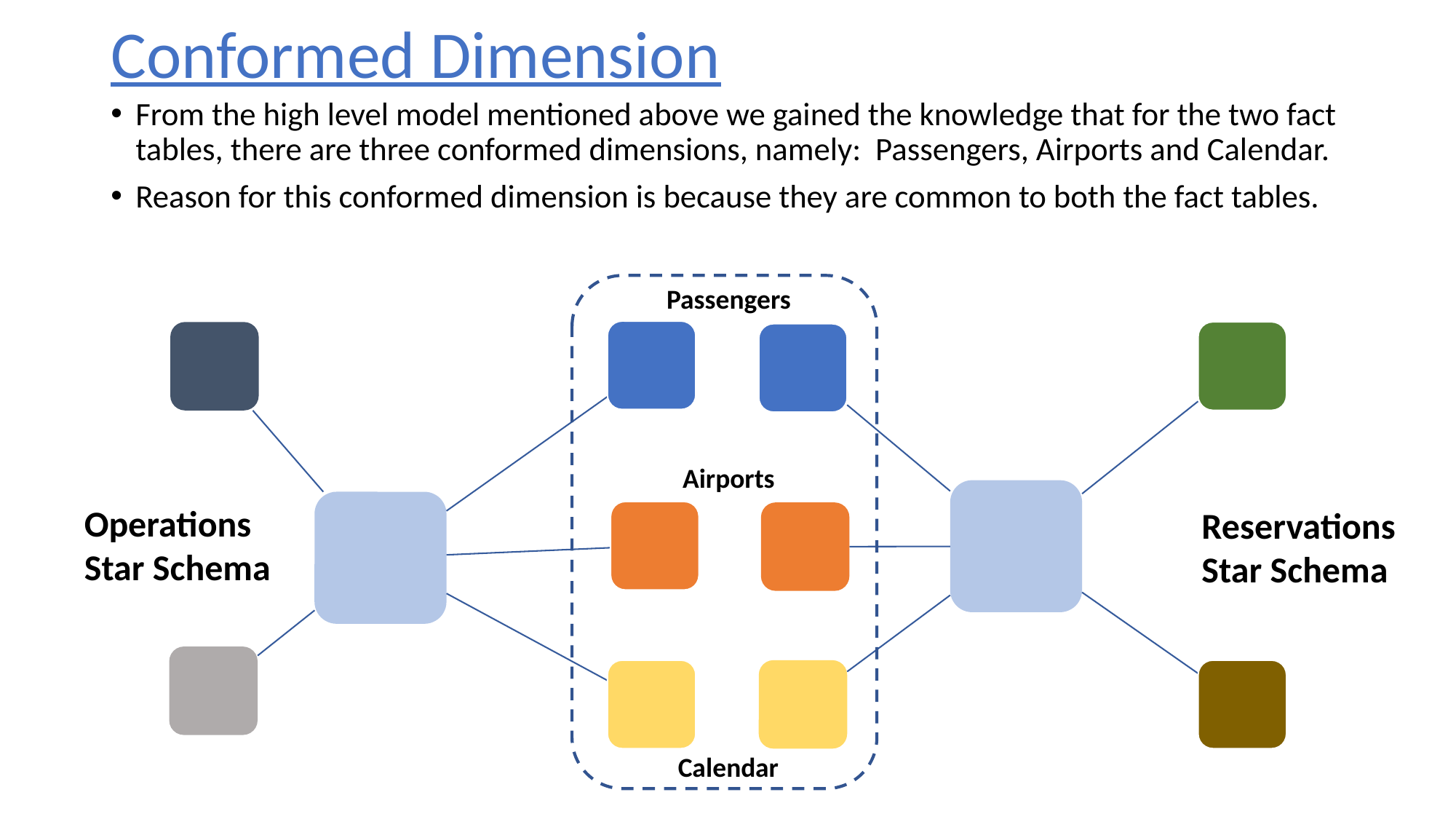

# Conformed Dimension
From the high level model mentioned above we gained the knowledge that for the two fact tables, there are three conformed dimensions, namely:  Passengers, Airports and Calendar.
Reason for this conformed dimension is because they are common to both the fact tables.

Passengers

Airports
Operations Star Schema
Reservations Star Schema
Calendar